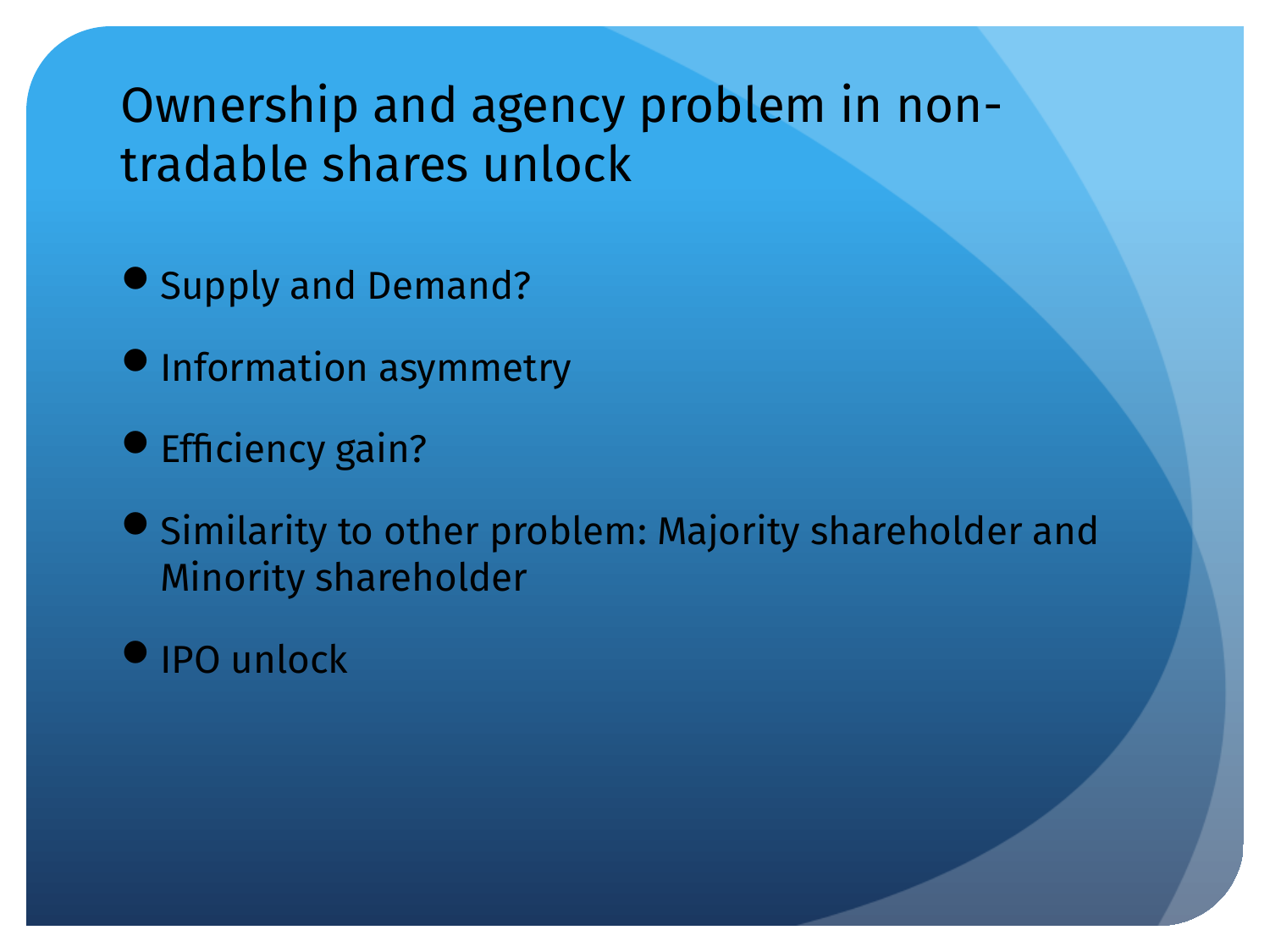

# Ownership and agency problem in non-tradable shares unlock
Supply and Demand?
Information asymmetry
Efficiency gain?
Similarity to other problem: Majority shareholder and Minority shareholder
IPO unlock